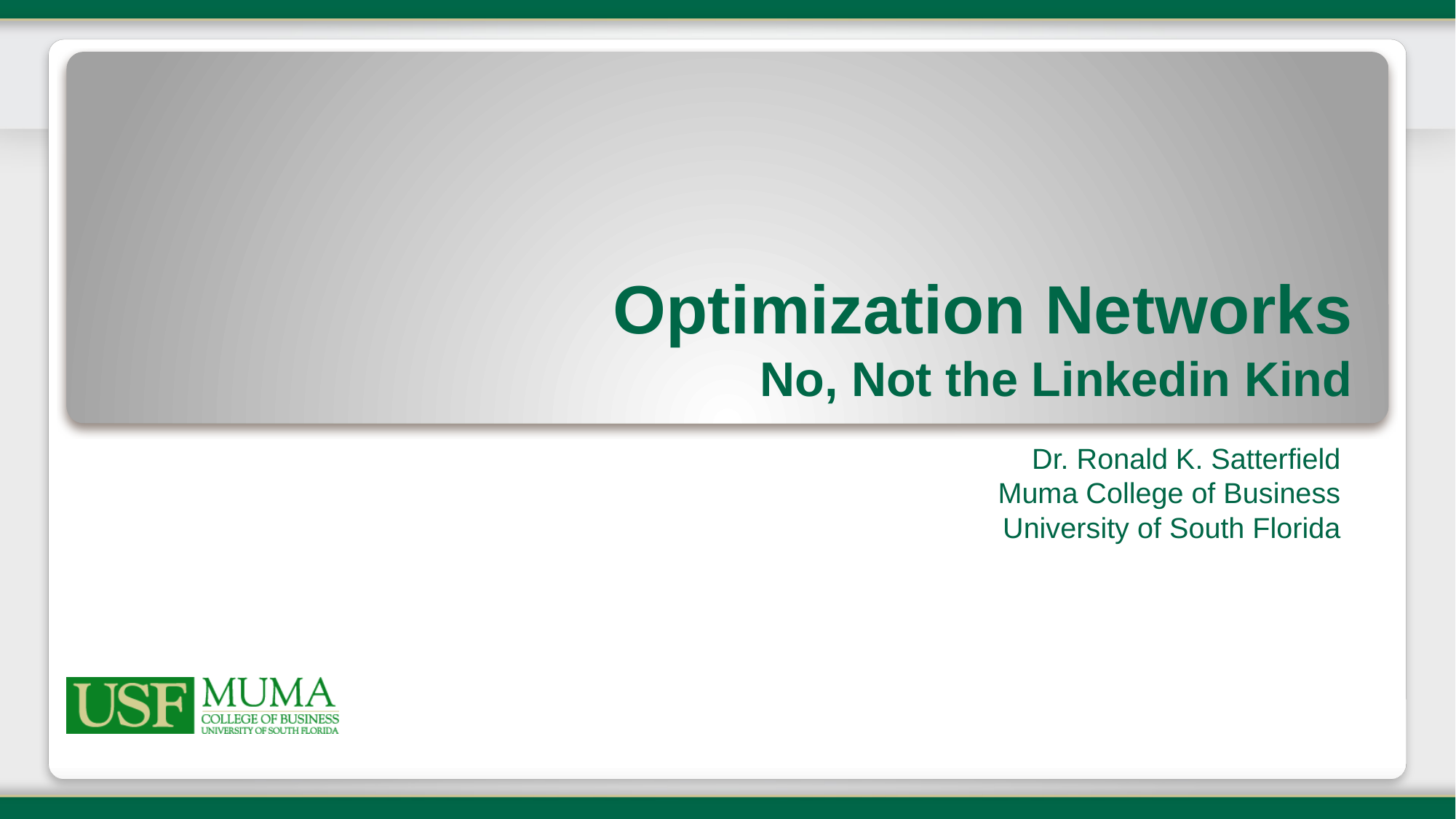

# Optimization Networks No, Not the Linkedin Kind
Dr. Ronald K. Satterfield
Muma College of Business
University of South Florida